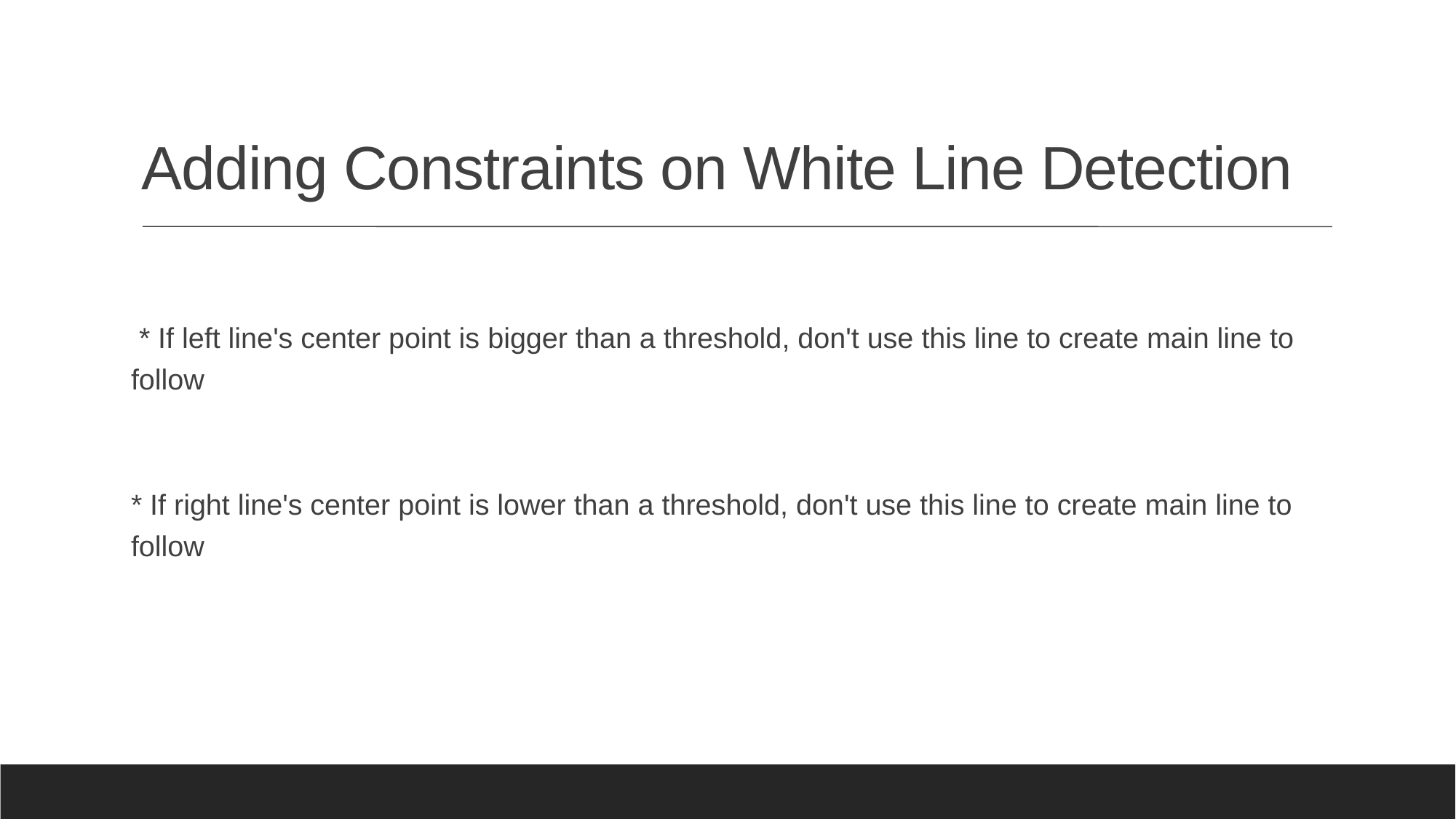

Adding Constraints on White Line Detection

 * If left line's center point is bigger than a threshold, don't use this line to create main line to follow

* If right line's center point is lower than a threshold, don't use this line to create main line to follow